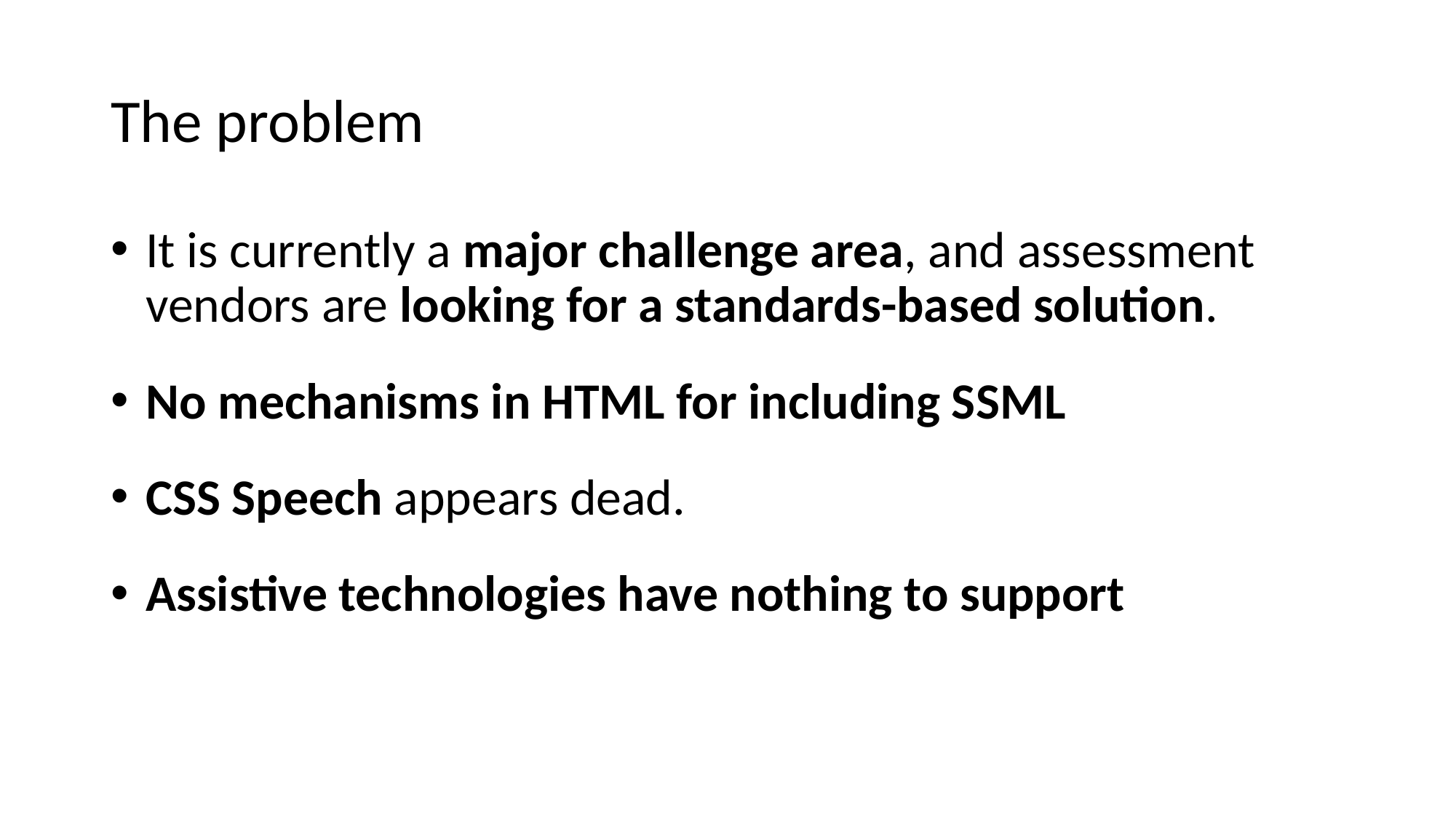

# The problem
It is currently a major challenge area, and assessment vendors are looking for a standards-based solution.
No mechanisms in HTML for including SSML
CSS Speech appears dead.
Assistive technologies have nothing to support